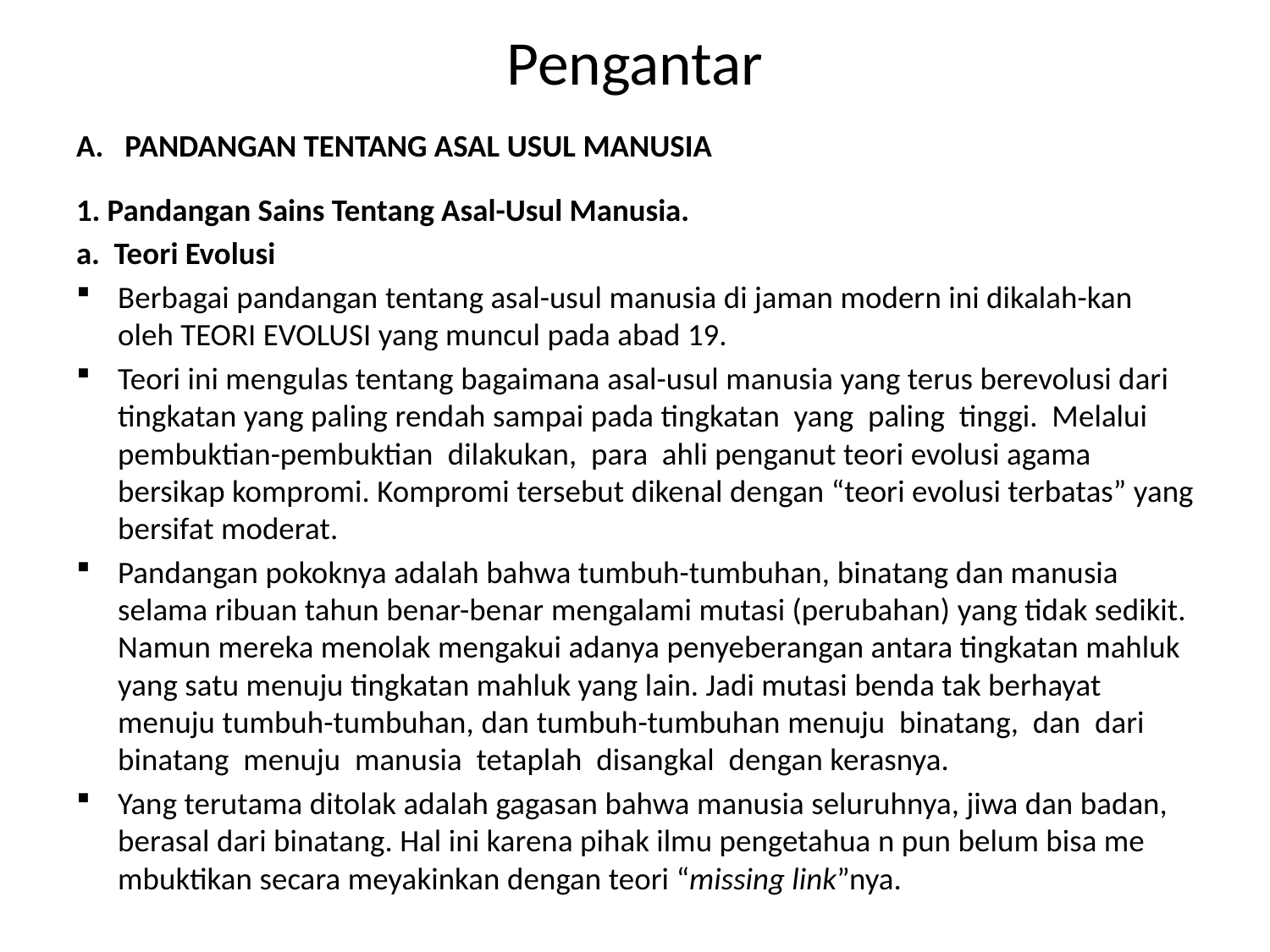

# Pengantar

A.   PANDANGAN TENTANG ASAL USUL MANUSIA

1. Pandangan Sains Tentang Asal-Usul Manusia.
a.  Teori Evolusi
Berbagai pandangan tentang asal-usul manusia di jaman modern ini dikalah-kan oleh TEORI EVOLUSI yang muncul pada abad 19.
Teori ini mengulas tentang bagaimana asal-usul manusia yang terus berevolusi dari tingkatan yang paling rendah sampai pada tingkatan  yang  paling  tinggi.  Melalui  pembuktian-pembuktian  dilakukan,  para  ahli penganut teori evolusi agama bersikap kompromi. Kompromi tersebut dikenal dengan “teori evolusi terbatas” yang bersifat moderat.
Pandangan pokoknya adalah bahwa tumbuh-tumbuhan, binatang dan manusia selama ribuan tahun benar-benar mengalami mutasi (perubahan) yang tidak sedikit. Namun mereka menolak mengakui adanya penyeberangan antara tingkatan mahluk yang satu menuju tingkatan mahluk yang lain. Jadi mutasi benda tak berhayat menuju tumbuh-tumbuhan, dan tumbuh-tumbuhan menuju  binatang,  dan  dari  binatang  menuju  manusia  tetaplah  disangkal  dengan kerasnya.
Yang terutama ditolak adalah gagasan bahwa manusia seluruhnya, jiwa dan badan, berasal dari binatang. Hal ini karena pihak ilmu pengetahua n pun belum bisa me mbuktikan secara meyakinkan dengan teori “missing link”nya.